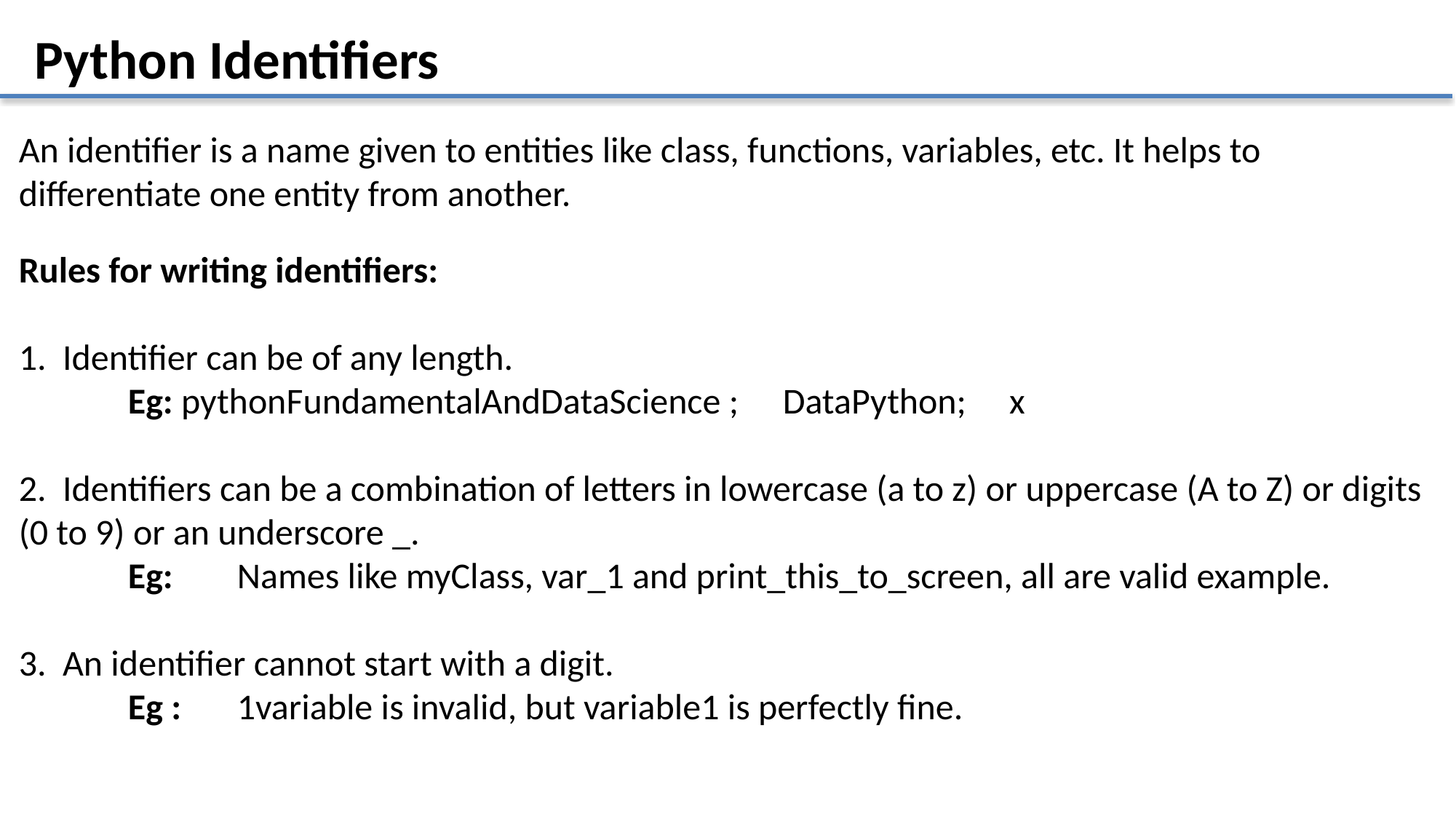

Python Identifiers
An identifier is a name given to entities like class, functions, variables, etc. It helps to differentiate one entity from another.
Rules for writing identifiers:

1.  Identifier can be of any length.
	Eg: pythonFundamentalAndDataScience ;	DataPython;	 x

2.  Identifiers can be a combination of letters in lowercase (a to z) or uppercase (A to Z) or digits (0 to 9) or an underscore _.
	Eg:	Names like myClass, var_1 and print_this_to_screen, all are valid example.

3.  An identifier cannot start with a digit.
	Eg :	1variable is invalid, but variable1 is perfectly fine.

Basics
Presented By : Nitish Vig